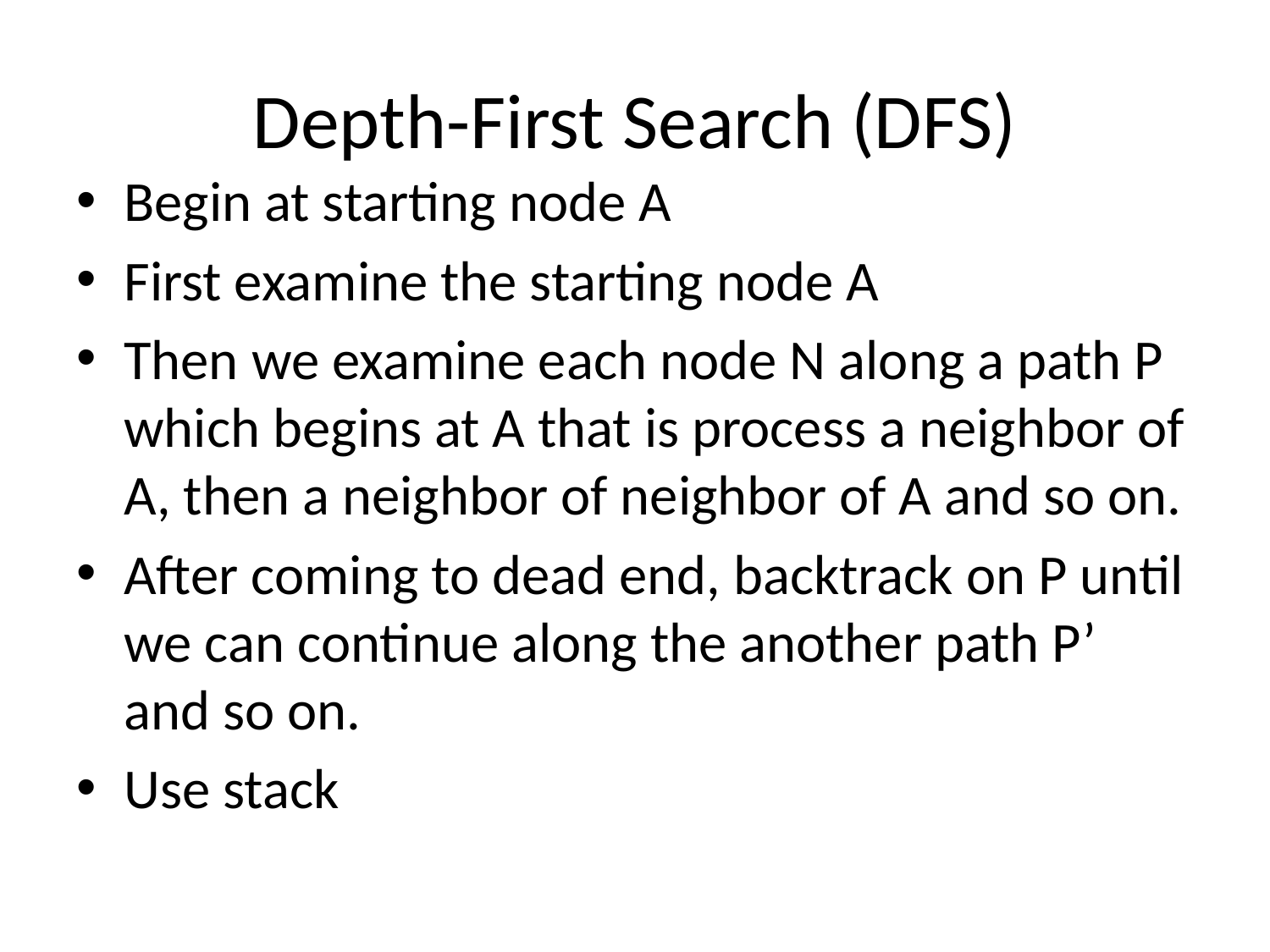

# Depth-First Search (DFS)
Begin at starting node A
First examine the starting node A
Then we examine each node N along a path P which begins at A that is process a neighbor of A, then a neighbor of neighbor of A and so on.
After coming to dead end, backtrack on P until we can continue along the another path P’ and so on.
Use stack